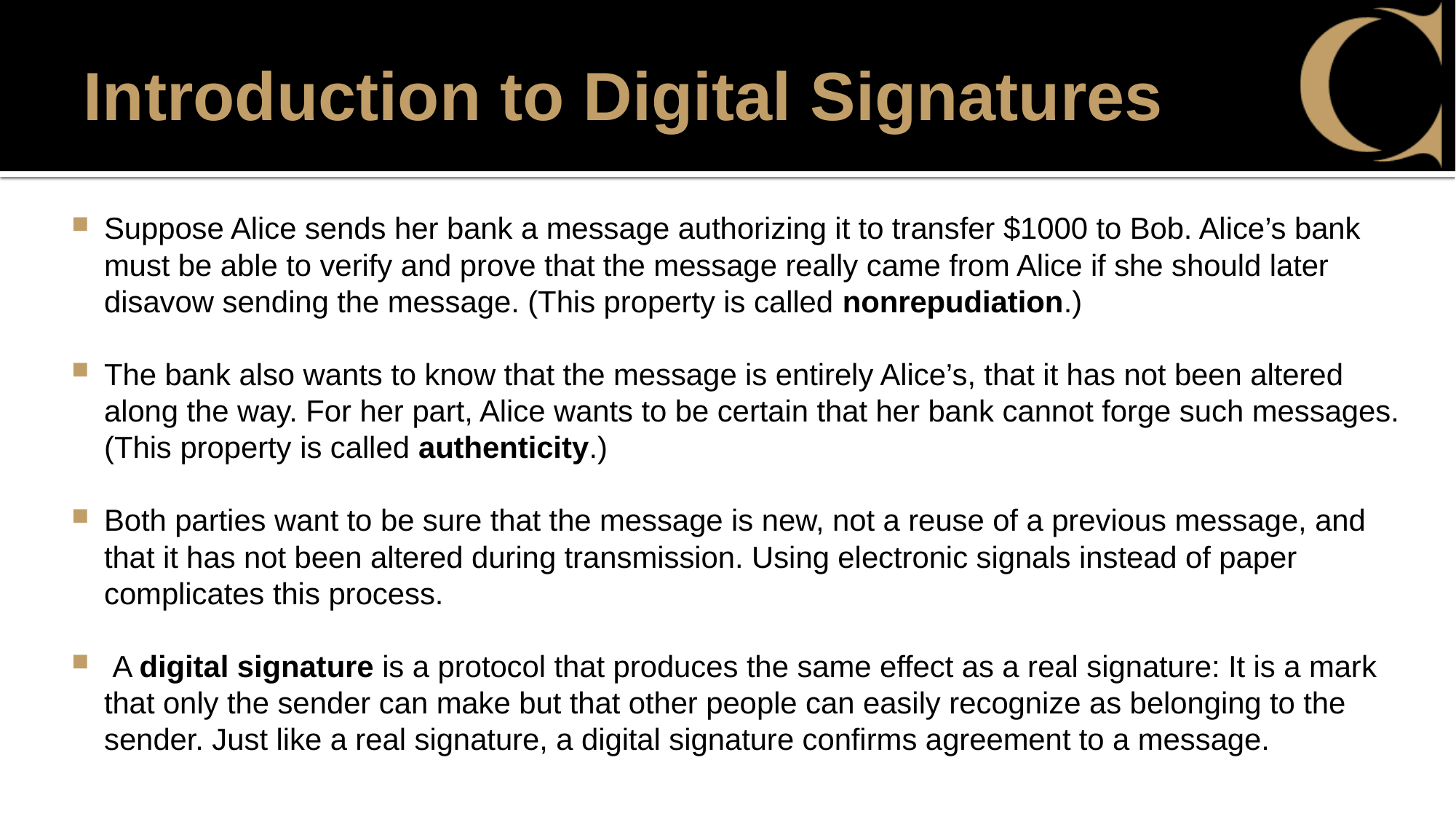

Introduction to Digital Signatures
Suppose Alice sends her bank a message authorizing it to transfer $1000 to Bob. Alice’s bank must be able to verify and prove that the message really came from Alice if she should later disavow sending the message. (This property is called nonrepudiation.)

The bank also wants to know that the message is entirely Alice’s, that it has not been altered along the way. For her part, Alice wants to be certain that her bank cannot forge such messages. (This property is called authenticity.)

Both parties want to be sure that the message is new, not a reuse of a previous message, and that it has not been altered during transmission. Using electronic signals instead of paper complicates this process.

 A digital signature is a protocol that produces the same effect as a real signature: It is a mark that only the sender can make but that other people can easily recognize as belonging to the sender. Just like a real signature, a digital signature confirms agreement to a message.